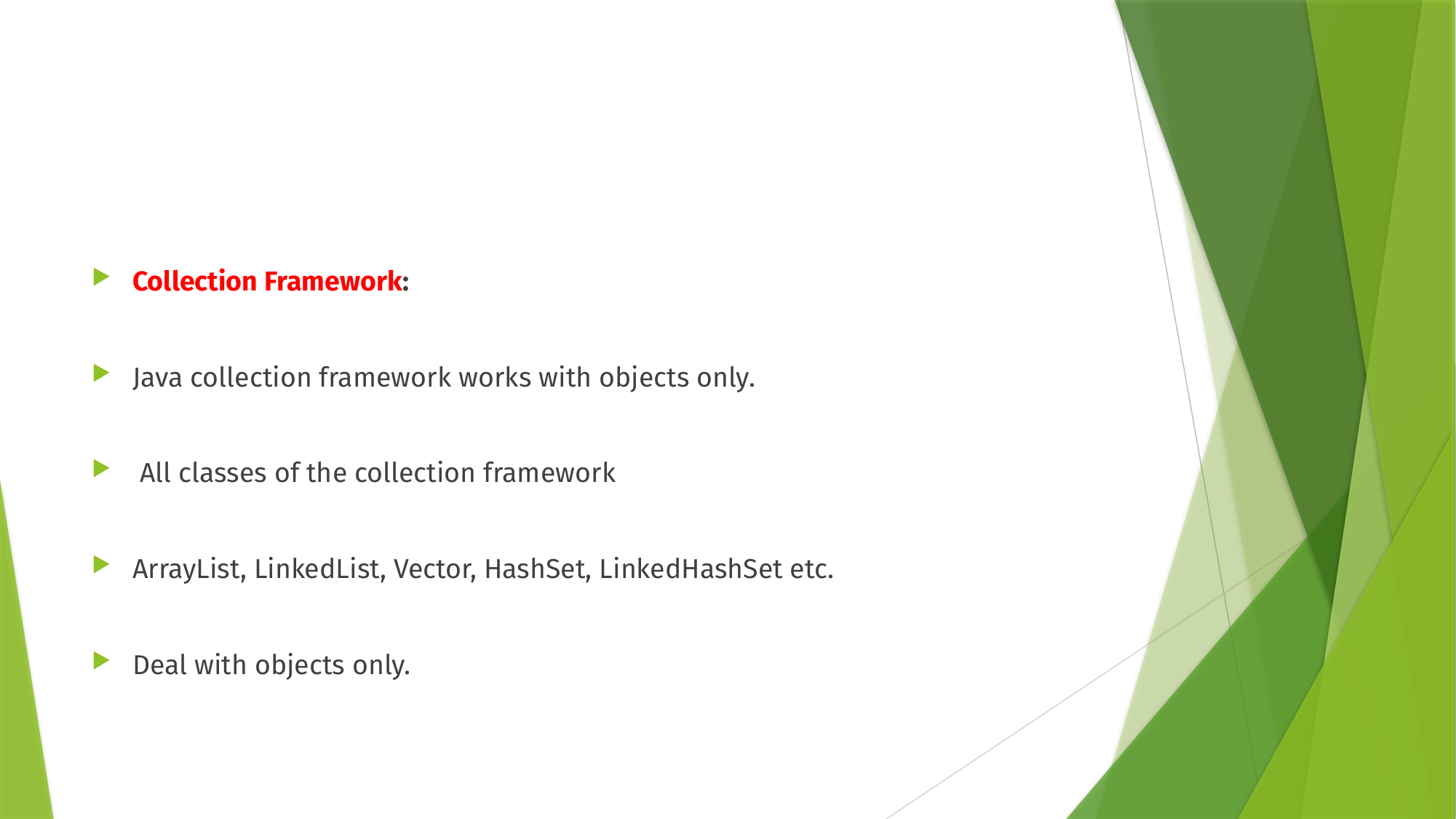

#
Collection Framework:

Java collection framework works with objects only.

 All classes of the collection framework

ArrayList, LinkedList, Vector, HashSet, LinkedHashSet etc.

Deal with objects only.